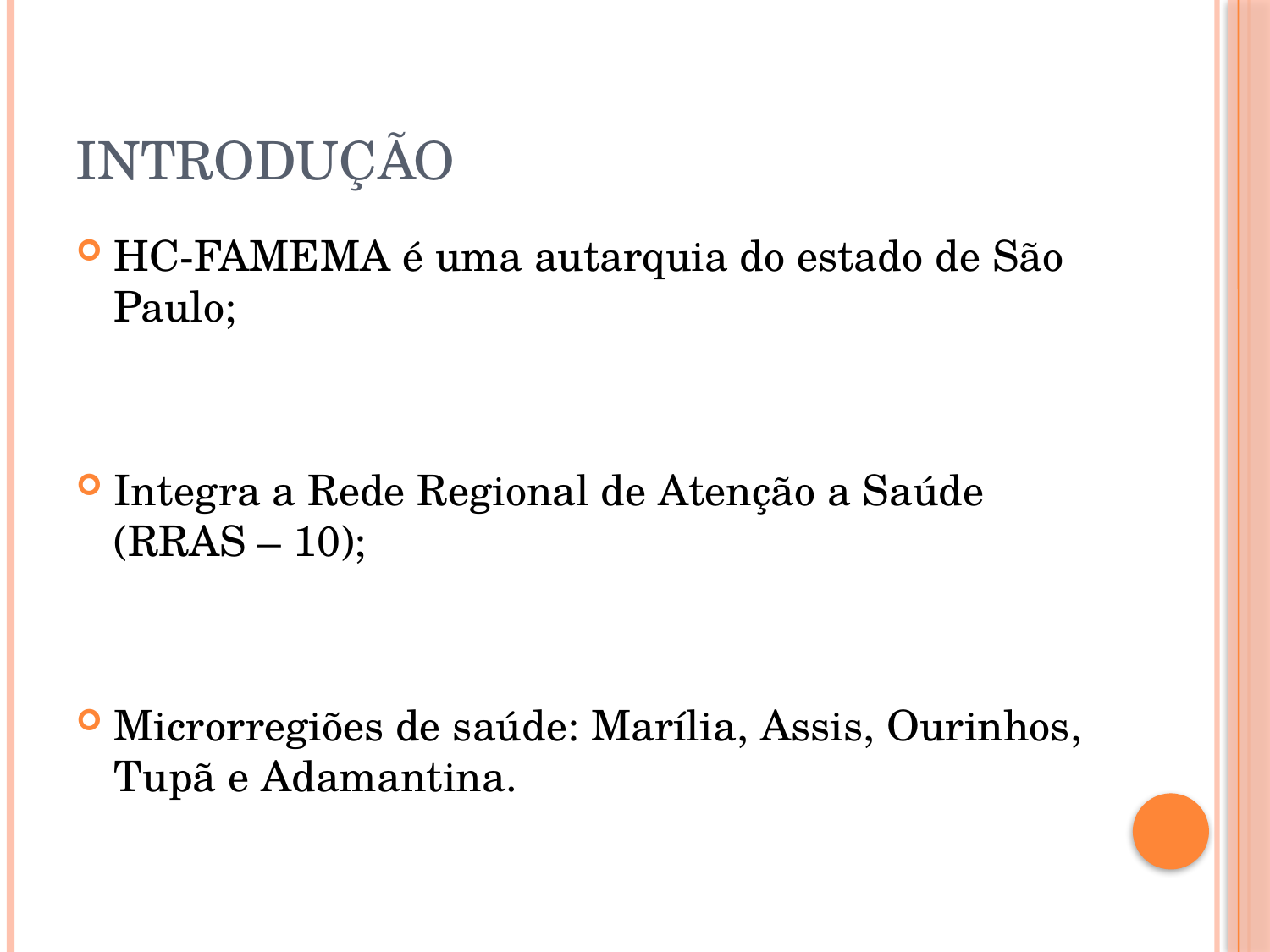

# Introdução
HC-FAMEMA é uma autarquia do estado de São Paulo;

Integra a Rede Regional de Atenção a Saúde (RRAS – 10);

Microrregiões de saúde: Marília, Assis, Ourinhos, Tupã e Adamantina.